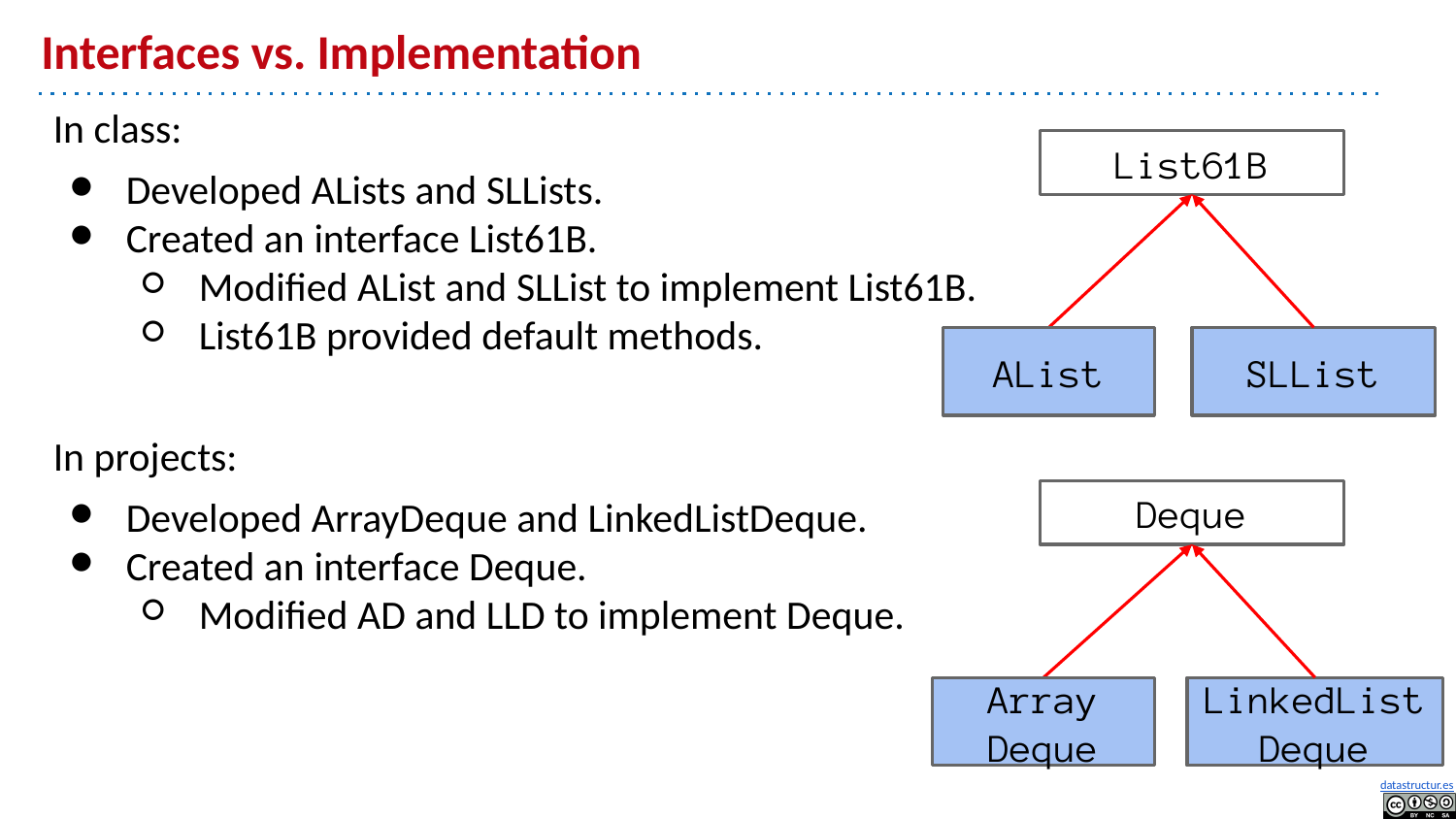

# Interfaces vs. Implementation
In class:
Developed ALists and SLLists.
Created an interface List61B.
Modified AList and SLList to implement List61B.
List61B provided default methods.

In projects:
Developed ArrayDeque and LinkedListDeque.
Created an interface Deque.
Modified AD and LLD to implement Deque.
List61B
AList
SLList
Deque
Array
Deque
LinkedList
Deque